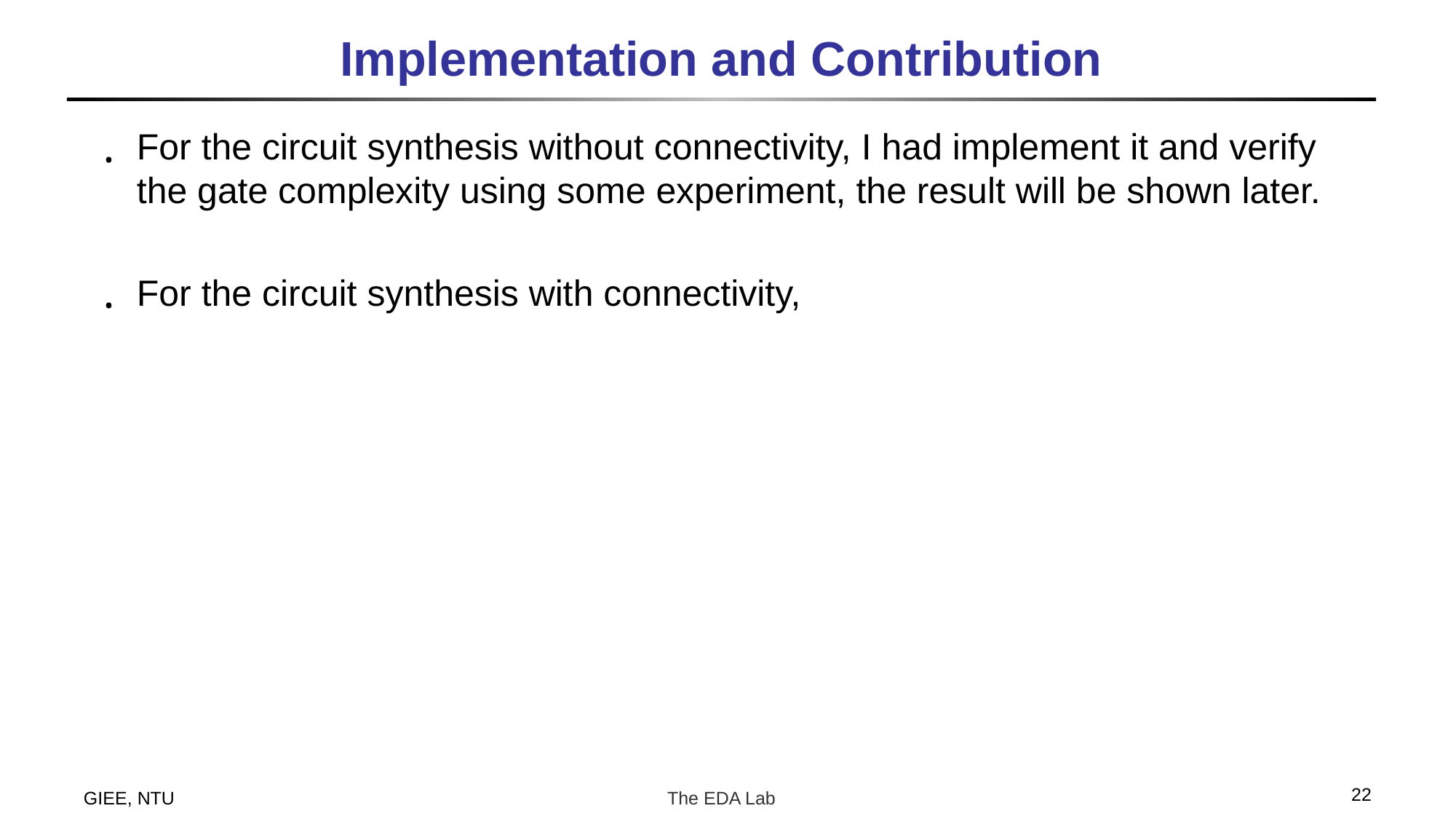

# Implementation and Contribution
For the circuit synthesis without connectivity, I had implement it and verify the gate complexity using some experiment, the result will be shown later.

For the circuit synthesis with connectivity,

22
GIEE, NTU